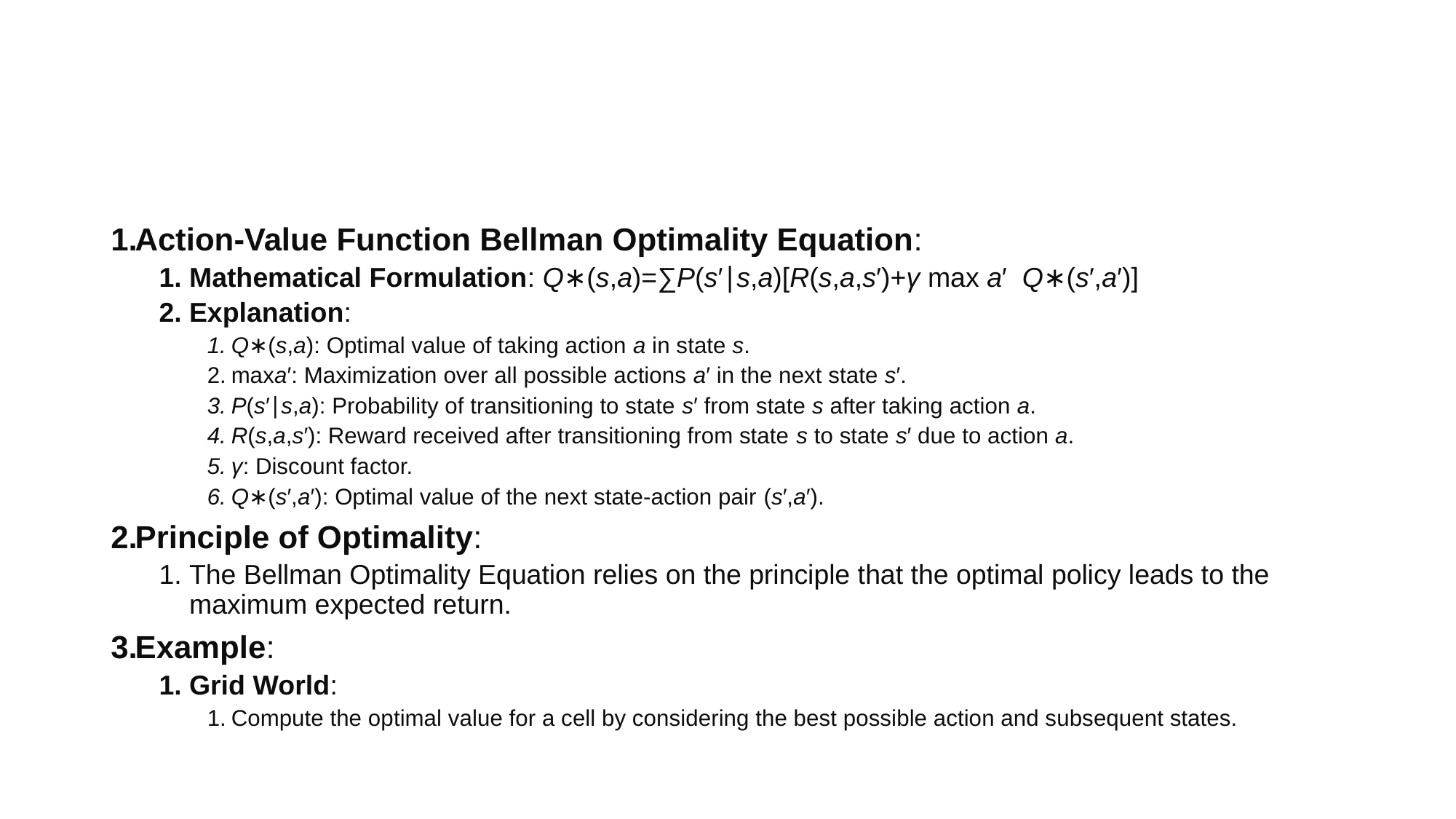

#
Action-Value Function Bellman Optimality Equation:
Mathematical Formulation: Q∗(s,a)=∑​P(s′∣s,a)[R(s,a,s′)+γ max a′  ​Q∗(s′,a′)]
Explanation:
Q∗(s,a): Optimal value of taking action a in state s.
max⁡a′​: Maximization over all possible actions a′ in the next state s′.
P(s′∣s,a): Probability of transitioning to state s′ from state s after taking action a.
R(s,a,s′): Reward received after transitioning from state s to state s′ due to action a.
γ: Discount factor.
Q∗(s′,a′): Optimal value of the next state-action pair (s′,a′).
Principle of Optimality:
The Bellman Optimality Equation relies on the principle that the optimal policy leads to the maximum expected return.
Example:
Grid World:
Compute the optimal value for a cell by considering the best possible action and subsequent states.